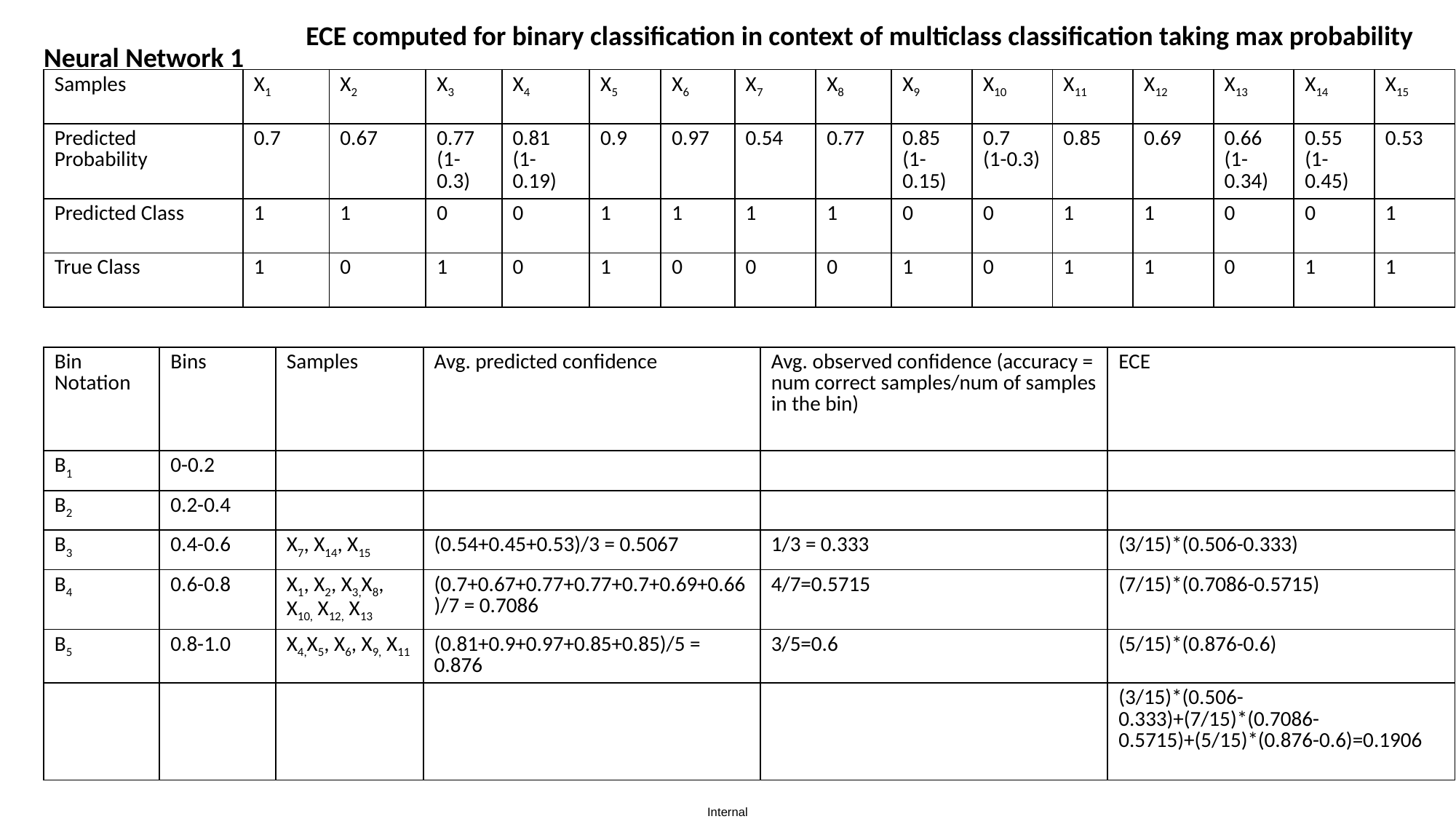

ECE computed for binary classification in context of multiclass classification taking max probability
Neural Network 1
| Samples | X1 | X2 | X3 | X4 | X5 | X6 | X7 | X8 | X9 | X10 | X11 | X12 | X13 | X14 | X15 |
| --- | --- | --- | --- | --- | --- | --- | --- | --- | --- | --- | --- | --- | --- | --- | --- |
| Predicted Probability | 0.7 | 0.67 | 0.77 (1-0.3) | 0.81 (1-0.19) | 0.9 | 0.97 | 0.54 | 0.77 | 0.85 (1-0.15) | 0.7 (1-0.3) | 0.85 | 0.69 | 0.66 (1-0.34) | 0.55 (1-0.45) | 0.53 |
| Predicted Class | 1 | 1 | 0 | 0 | 1 | 1 | 1 | 1 | 0 | 0 | 1 | 1 | 0 | 0 | 1 |
| True Class | 1 | 0 | 1 | 0 | 1 | 0 | 0 | 0 | 1 | 0 | 1 | 1 | 0 | 1 | 1 |
| Bin Notation | Bins | Samples | Avg. predicted confidence | Avg. observed confidence (accuracy = num correct samples/num of samples in the bin) | ECE |
| --- | --- | --- | --- | --- | --- |
| B1 | 0-0.2 |  |  |  |  |
| B2 | 0.2-0.4 |  |  |  |  |
| B3 | 0.4-0.6 | X7, X14, X15 | (0.54+0.45+0.53)/3 = 0.5067 | 1/3 = 0.333 | (3/15)\*(0.506-0.333) |
| B4 | 0.6-0.8 | X1, X2, X3,X8, X10, X12, X13 | (0.7+0.67+0.77+0.77+0.7+0.69+0.66)/7 = 0.7086 | 4/7=0.5715 | (7/15)\*(0.7086-0.5715) |
| B5 | 0.8-1.0 | X4,X5, X6, X9, X11 | (0.81+0.9+0.97+0.85+0.85)/5 = 0.876 | 3/5=0.6 | (5/15)\*(0.876-0.6) |
|  |  |  |  |  | (3/15)\*(0.506-0.333)+(7/15)\*(0.7086-0.5715)+(5/15)\*(0.876-0.6)=0.1906 |